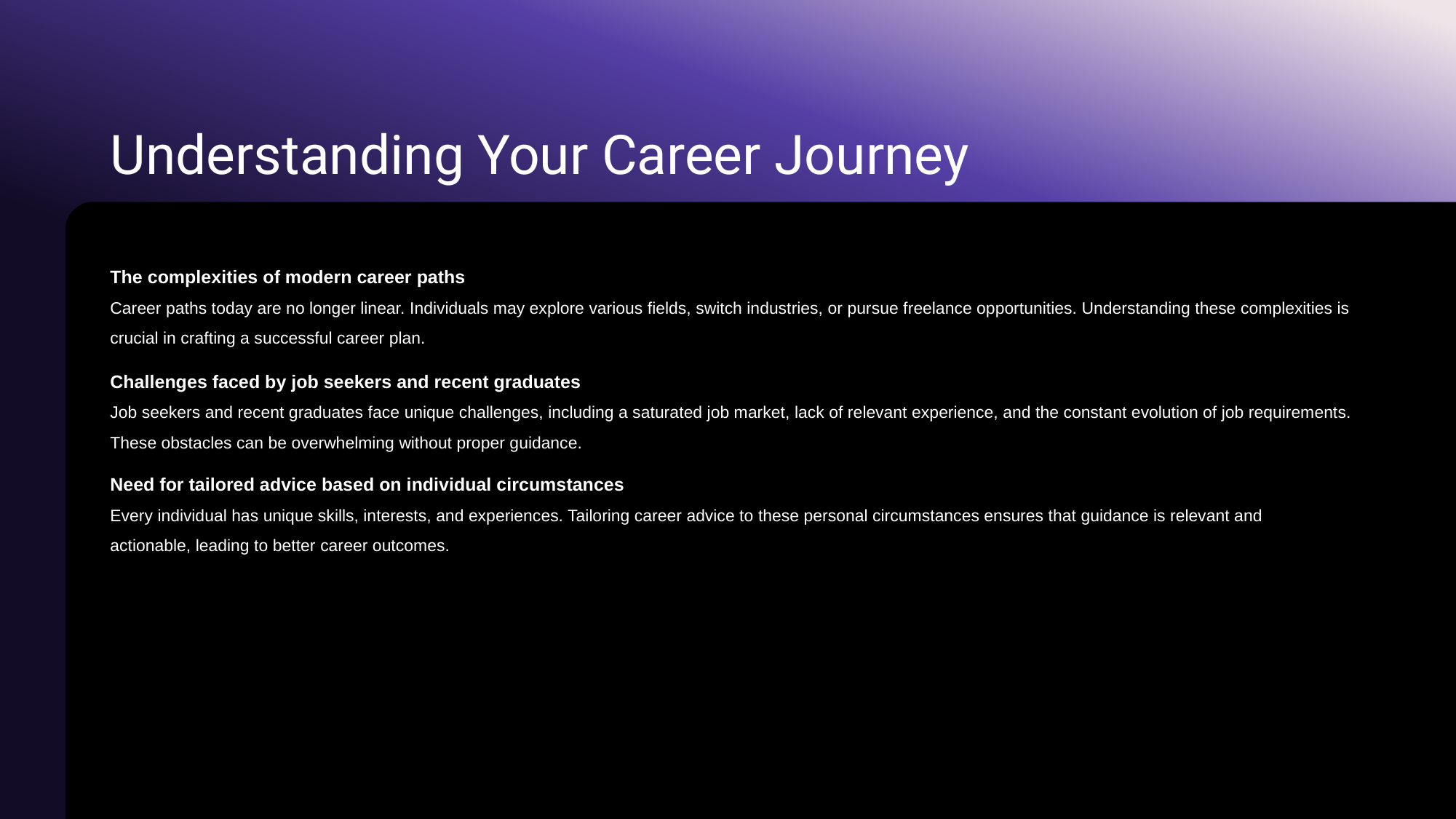

Understanding Your Career Journey

The complexities of modern career paths
Career paths today are no longer linear. Individuals may explore various fields, switch industries, or pursue freelance opportunities. Understanding these complexities is crucial in crafting a successful career plan.
Challenges faced by job seekers and recent graduates
Job seekers and recent graduates face unique challenges, including a saturated job market, lack of relevant experience, and the constant evolution of job requirements. These obstacles can be overwhelming without proper guidance.
Need for tailored advice based on individual circumstances
Every individual has unique skills, interests, and experiences. Tailoring career advice to these personal circumstances ensures that guidance is relevant and actionable, leading to better career outcomes.